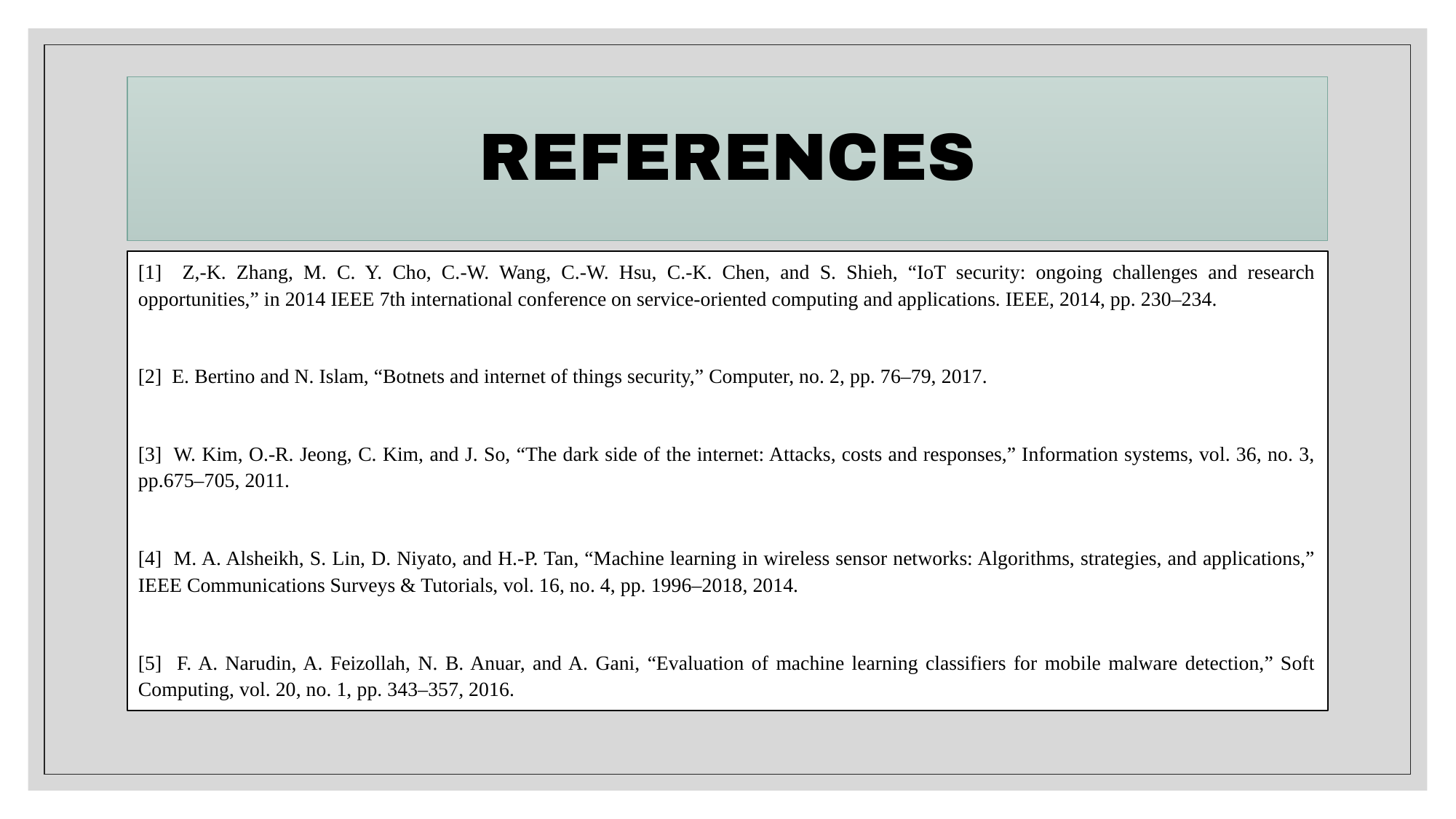

# REFERENCES
[1]  Z,-K. Zhang, M. C. Y. Cho, C.-W. Wang, C.-W. Hsu, C.-K. Chen, and S. Shieh, “IoT security: ongoing challenges and research opportunities,” in 2014 IEEE 7th international conference on service-oriented computing and applications. IEEE, 2014, pp. 230–234.

[2]  E. Bertino and N. Islam, “Botnets and internet of things security,” Computer, no. 2, pp. 76–79, 2017.

[3]  W. Kim, O.-R. Jeong, C. Kim, and J. So, “The dark side of the internet: Attacks, costs and responses,” Information systems, vol. 36, no. 3, pp.675–705, 2011.

[4]  M. A. Alsheikh, S. Lin, D. Niyato, and H.-P. Tan, “Machine learning in wireless sensor networks: Algorithms, strategies, and applications,” IEEE Communications Surveys & Tutorials, vol. 16, no. 4, pp. 1996–2018, 2014.

[5]  F. A. Narudin, A. Feizollah, N. B. Anuar, and A. Gani, “Evaluation of machine learning classifiers for mobile malware detection,” Soft Computing, vol. 20, no. 1, pp. 343–357, 2016.